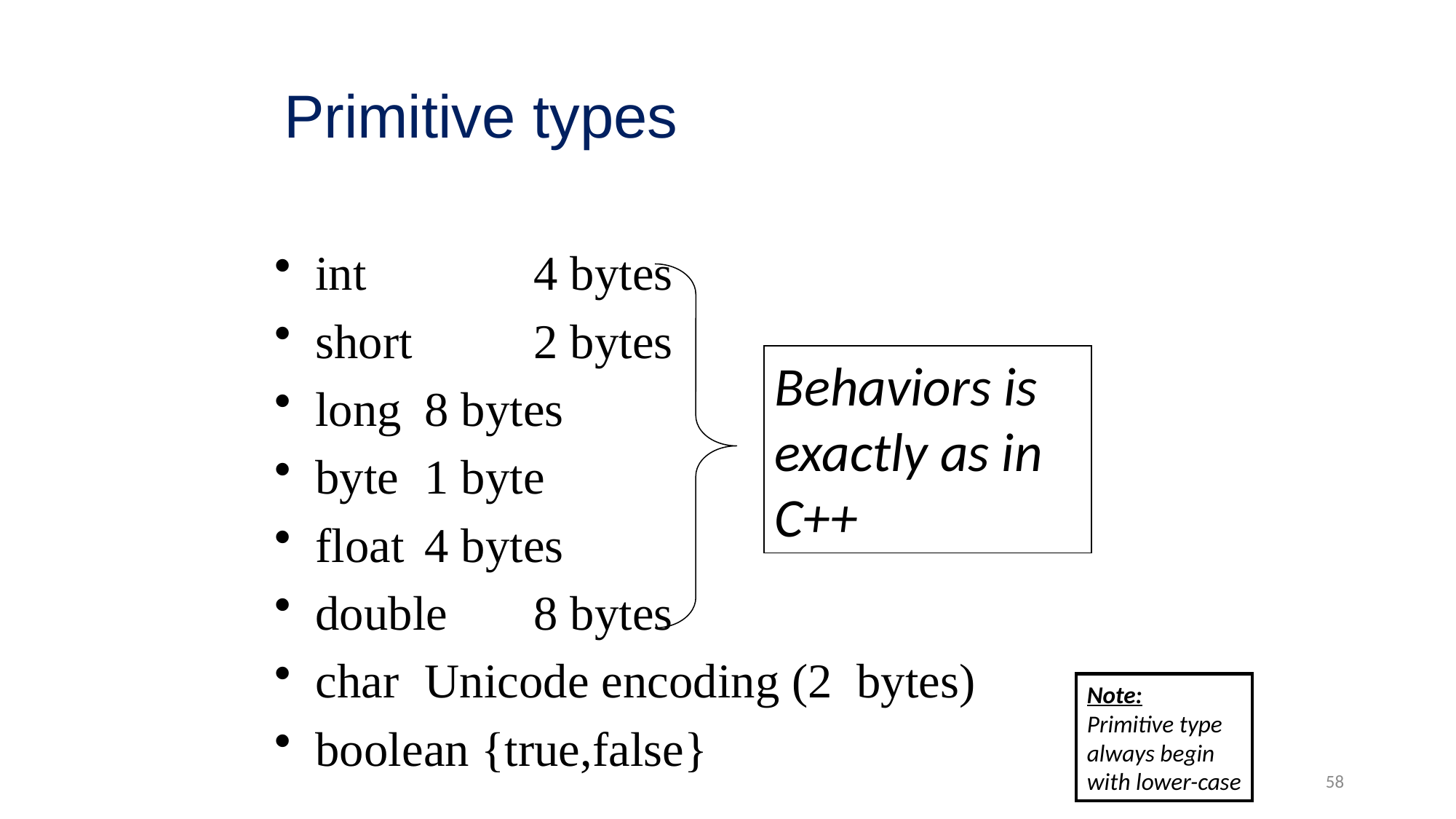

# Primitive types
int 		4 bytes
short 	2 bytes
long	8 bytes
byte	1 byte
float	4 bytes
double	8 bytes
char	Unicode encoding (2  bytes)
boolean {true,false}

Behaviors is exactly as in C++
Note:
Primitive type
always begin
with lower-case
58